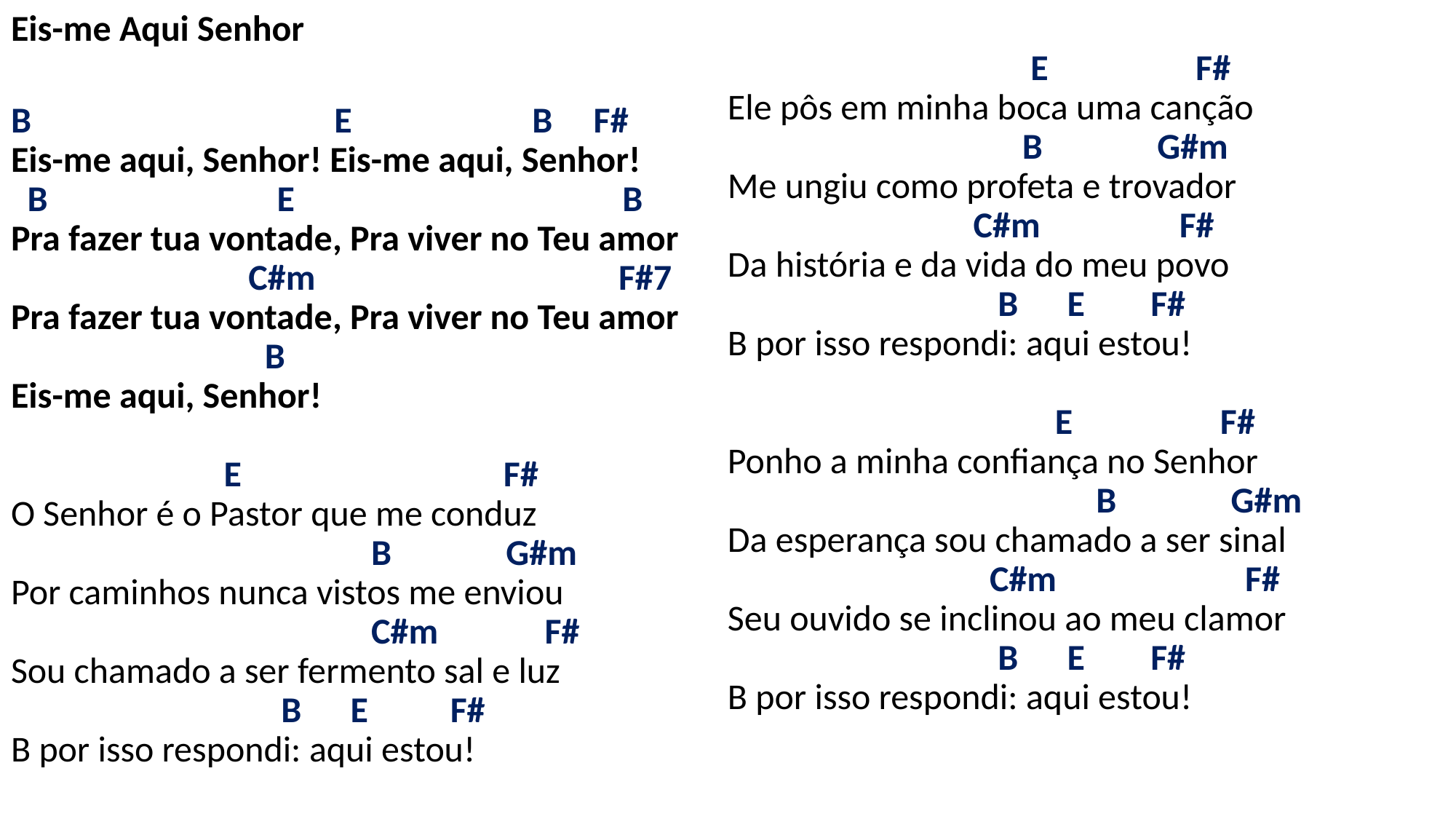

# Eis-me Aqui Senhor B                                     E                      B     F# Eis-me aqui, Senhor! Eis-me aqui, Senhor! B                            E                                        B Pra fazer tua vontade, Pra viver no Teu amor C#m                                     F#7 Pra fazer tua vontade, Pra viver no Teu amor B Eis-me aqui, Senhor! E                                F# O Senhor é o Pastor que me conduz B              G#m Por caminhos nunca vistos me enviou C#m             F# Sou chamado a ser fermento sal e luz B      E          F# B por isso respondi: aqui estou! E                  F# Ele pôs em minha boca uma canção B              G#m Me ungiu como profeta e trovador C#m                 F# Da história e da vida do meu povo B      E        F# B por isso respondi: aqui estou! E                  F# Ponho a minha confiança no Senhor B              G#m Da esperança sou chamado a ser sinal C#m                       F# Seu ouvido se inclinou ao meu clamor B      E        F# B por isso respondi: aqui estou!